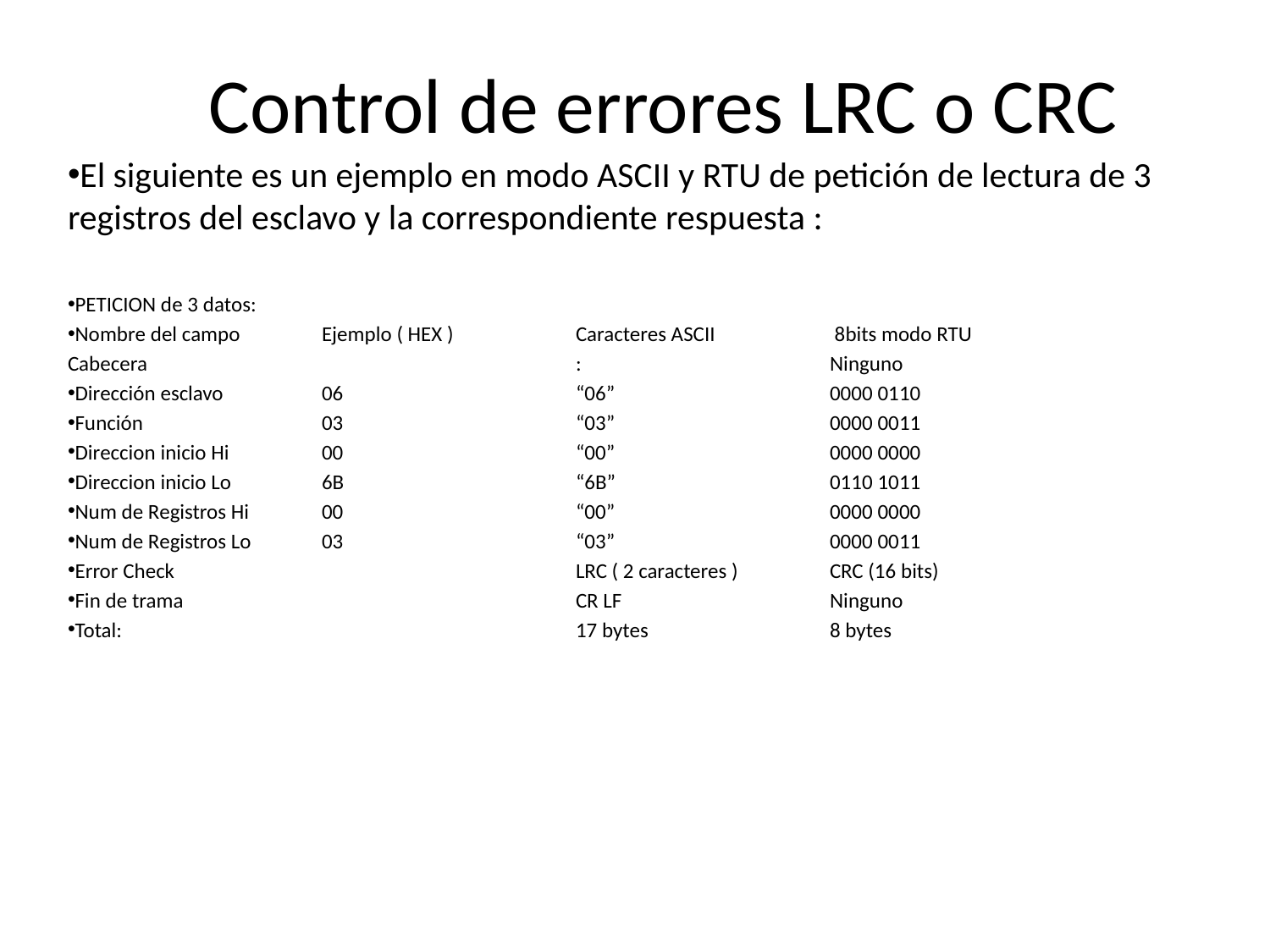

# Control de errores LRC o CRC
El siguiente es un ejemplo en modo ASCII y RTU de petición de lectura de 3 registros del esclavo y la correspondiente respuesta :

PETICION de 3 datos:
Nombre del campo	Ejemplo ( HEX ) 	Caracteres ASCII	 8bits modo RTU
Cabecera	 			:		Ninguno
Dirección esclavo	06		“06”		0000 0110
Función		03		“03”		0000 0011
Direccion inicio Hi	00		“00”		0000 0000
Direccion inicio Lo	6B		“6B”		0110 1011
Num de Registros Hi  	00		“00”		0000 0000
Num de Registros Lo  	03		“03”		0000 0011
Error Check	 			LRC ( 2 caracteres )	CRC (16 bits)
Fin de trama	 			CR LF		Ninguno
Total:	 			17 bytes		8 bytes